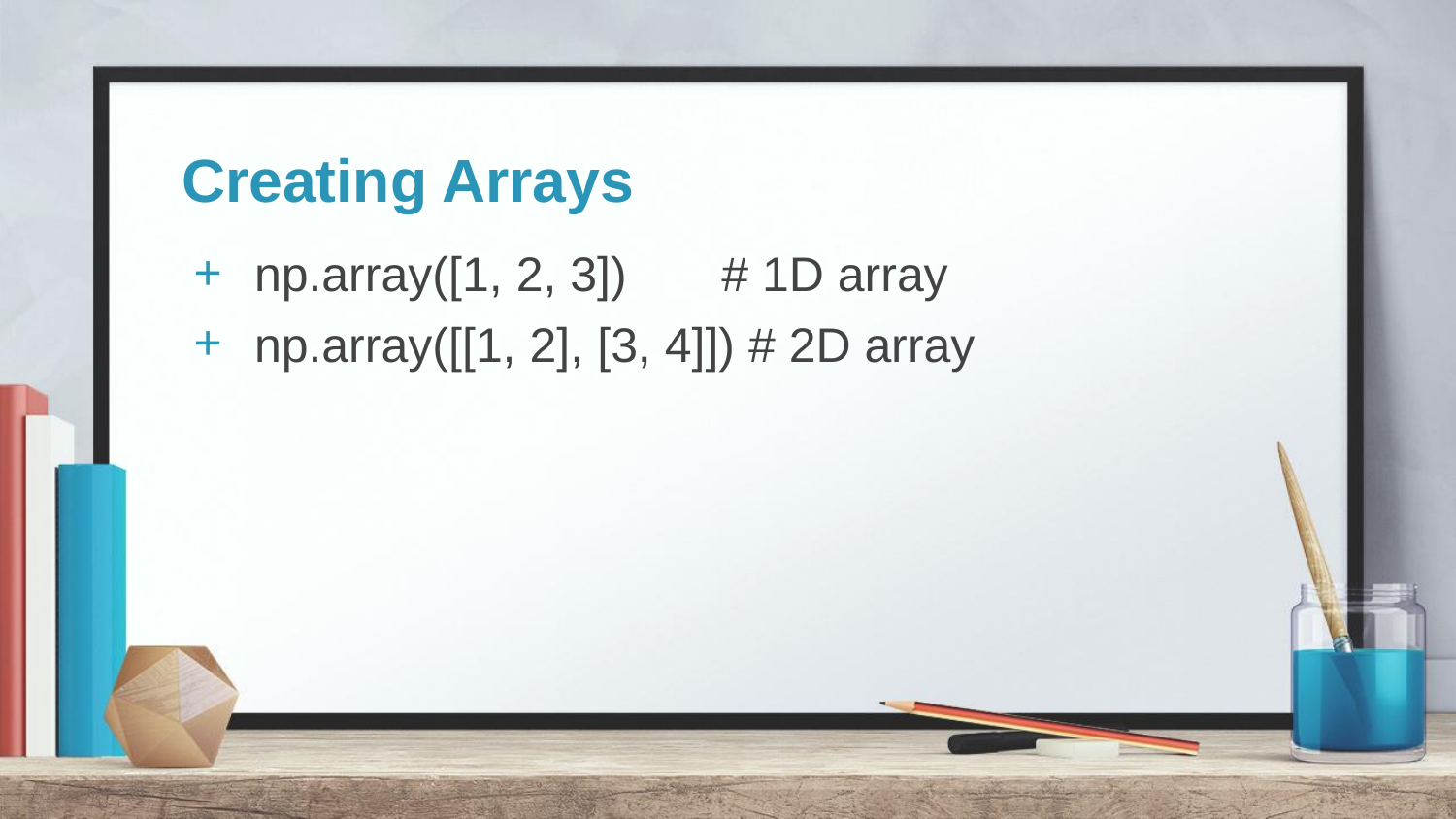

# Creating Arrays
np.array([1, 2, 3])       # 1D array
np.array([[1, 2], [3, 4]]) # 2D array